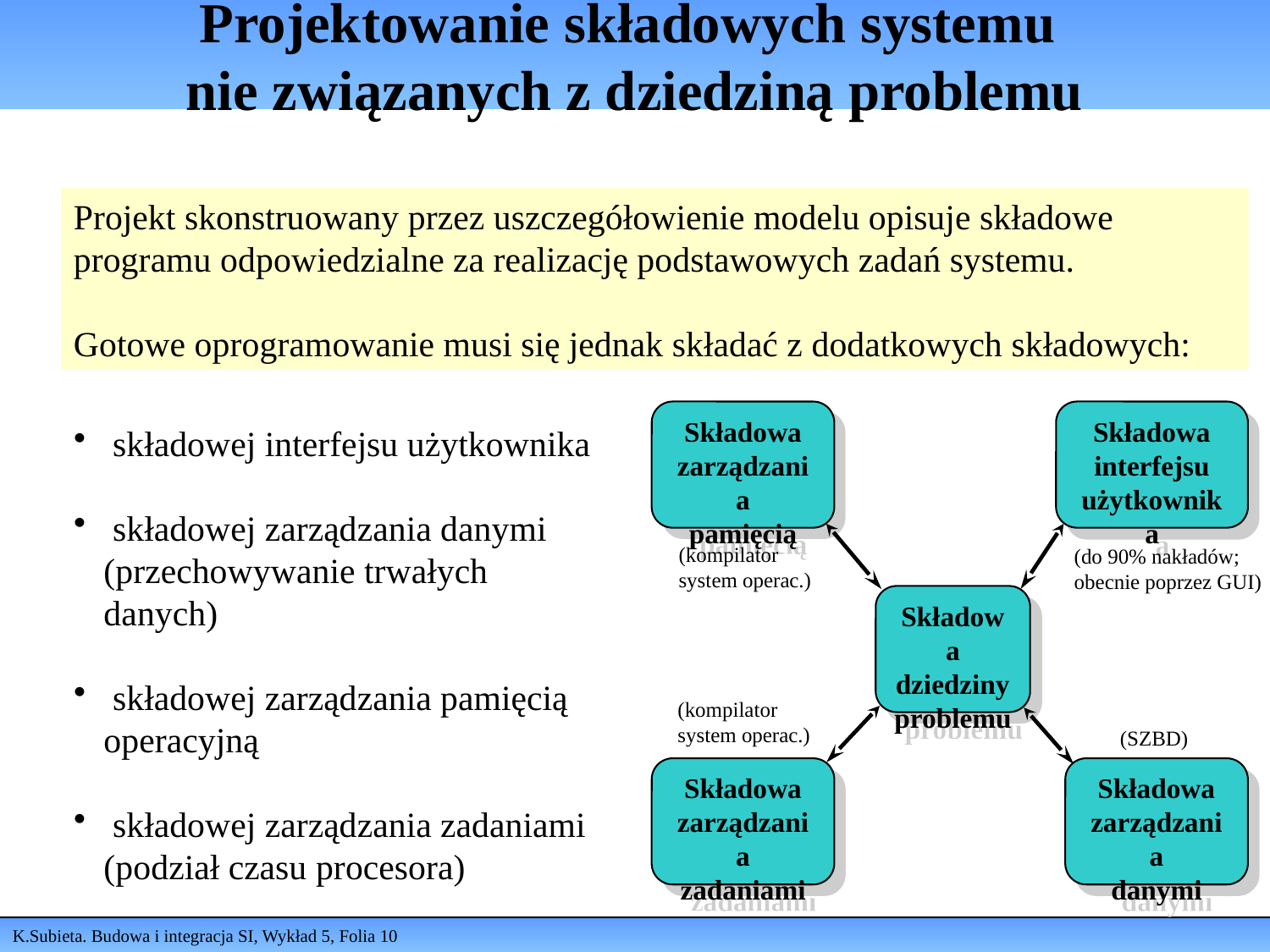

# Projektowanie składowych systemu nie związanych z dziedziną problemu
Projekt skonstruowany przez uszczegółowienie modelu opisuje składowe programu odpowiedzialne za realizację podstawowych zadań systemu.

Gotowe oprogramowanie musi się jednak składać z dodatkowych składowych:
Składowa
zarządzania
pamięcią
Składowa
interfejsu
użytkownika
 składowej interfejsu użytkownika

 składowej zarządzania danymi (przechowywanie trwałych danych)

 składowej zarządzania pamięcią operacyjną

 składowej zarządzania zadaniami (podział czasu procesora)

(kompilator
system operac.)
(do 90% nakładów;
obecnie poprzez GUI)
Składowa
dziedziny
problemu
(kompilator
system operac.)

(SZBD)
Składowa
zarządzania
zadaniami
Składowa
zarządzania
danymi